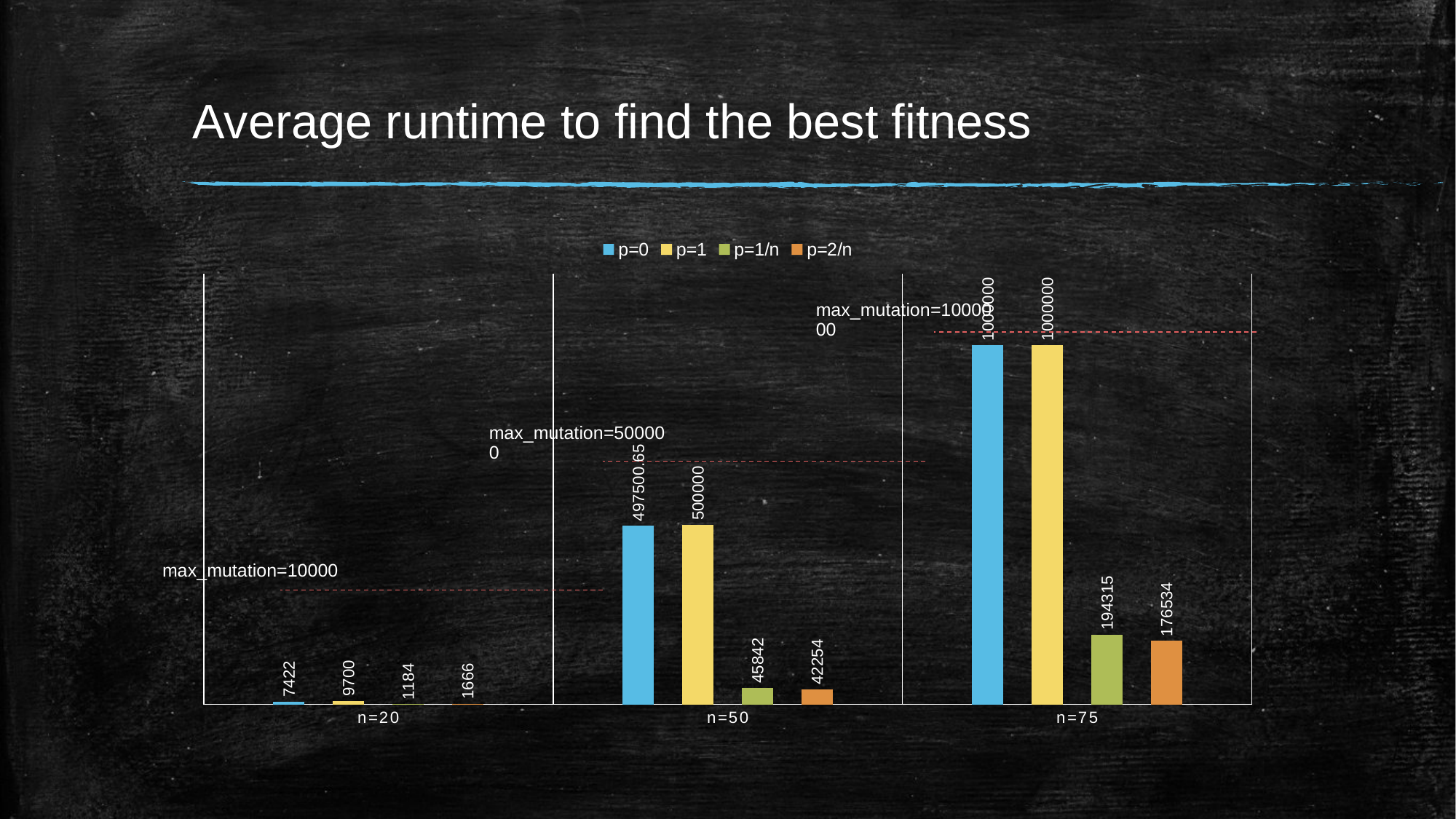

# Average runtime to find the best fitness

### Chart

| Category | p=0 | p=1 | p=1/n | p=2/n |
|---|---|---|---|---|
| n=20 | 7422.0 | 9700.0 | 1184.0 | 1666.0 |
| n=50 | 497500.65 | 500000.0 | 45842.0 | 42254.0 |
| n=75 | 1000000.0 | 1000000.0 | 194315.0 | 176534.0 |
max_mutation=1000000
max_mutation=500000
max_mutation=10000